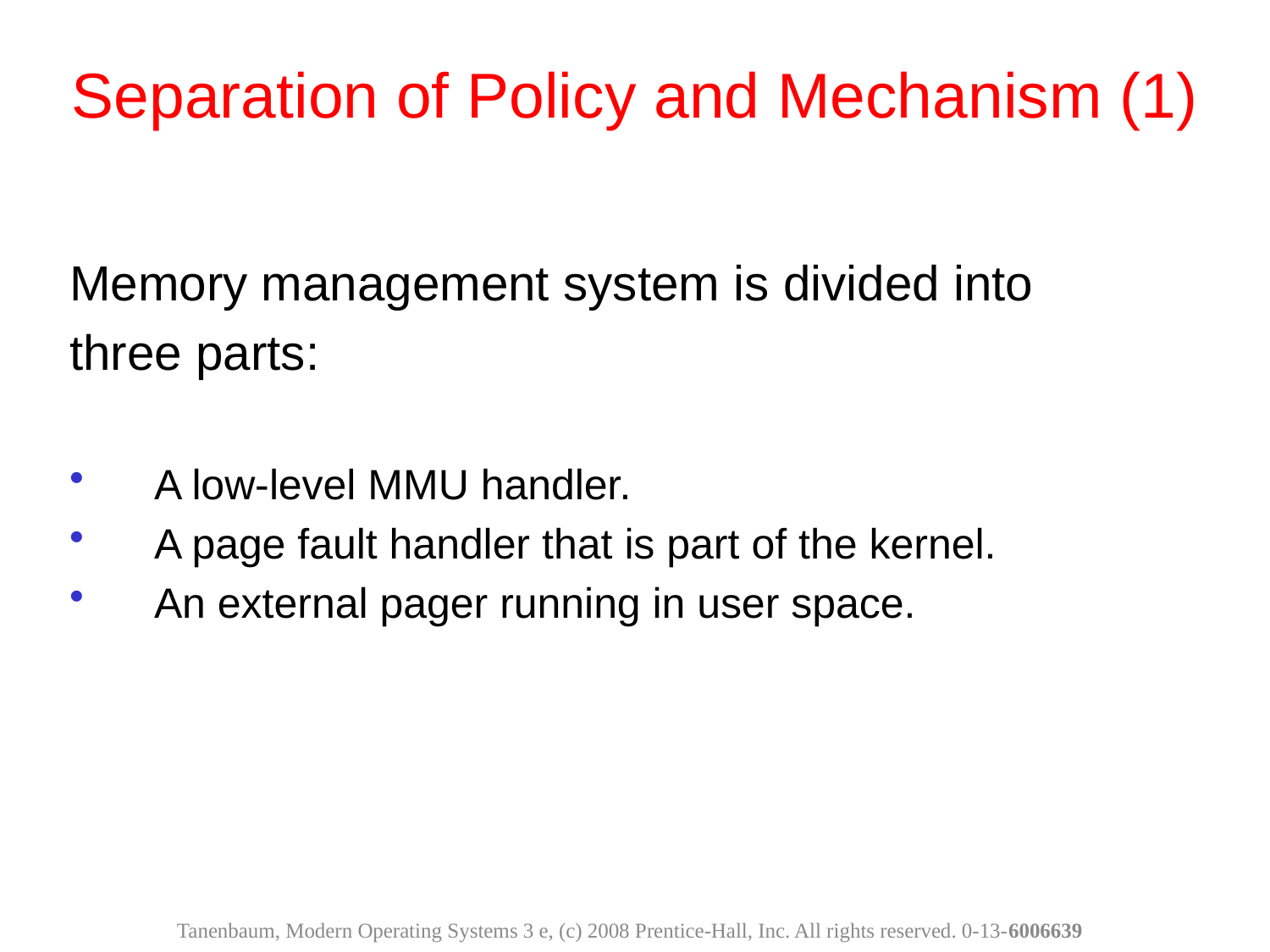

Separation of Policy and Mechanism (1)
Memory management system is divided into
three parts:

A low-level MMU handler.
A page fault handler that is part of the kernel.
An external pager running in user space.
Tanenbaum, Modern Operating Systems 3 e, (c) 2008 Prentice-Hall, Inc. All rights reserved. 0-13-6006639